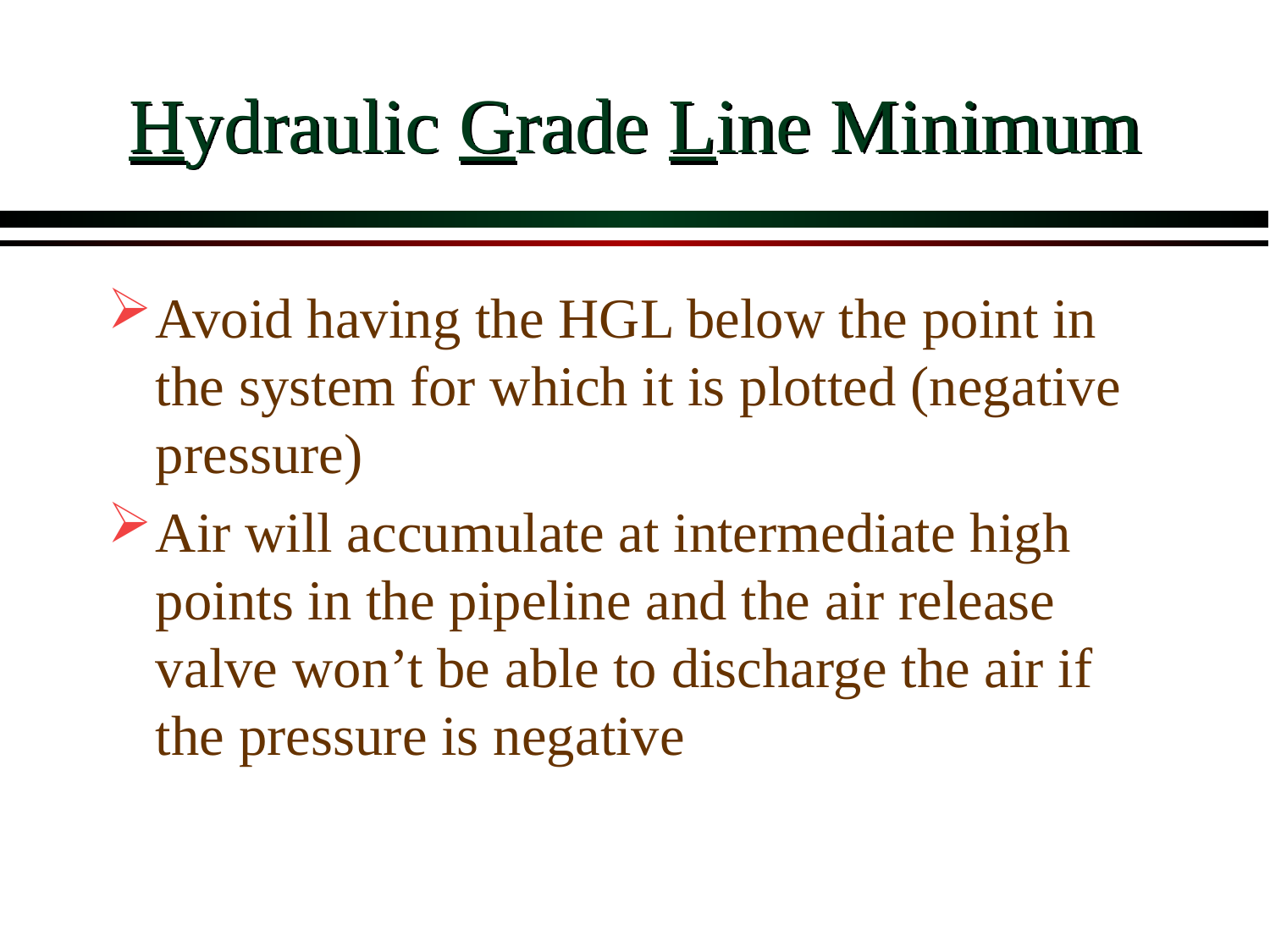

# Hydraulic Grade Line Minimum
Avoid having the HGL below the point in the system for which it is plotted (negative pressure)
Air will accumulate at intermediate high points in the pipeline and the air release valve won’t be able to discharge the air if the pressure is negative